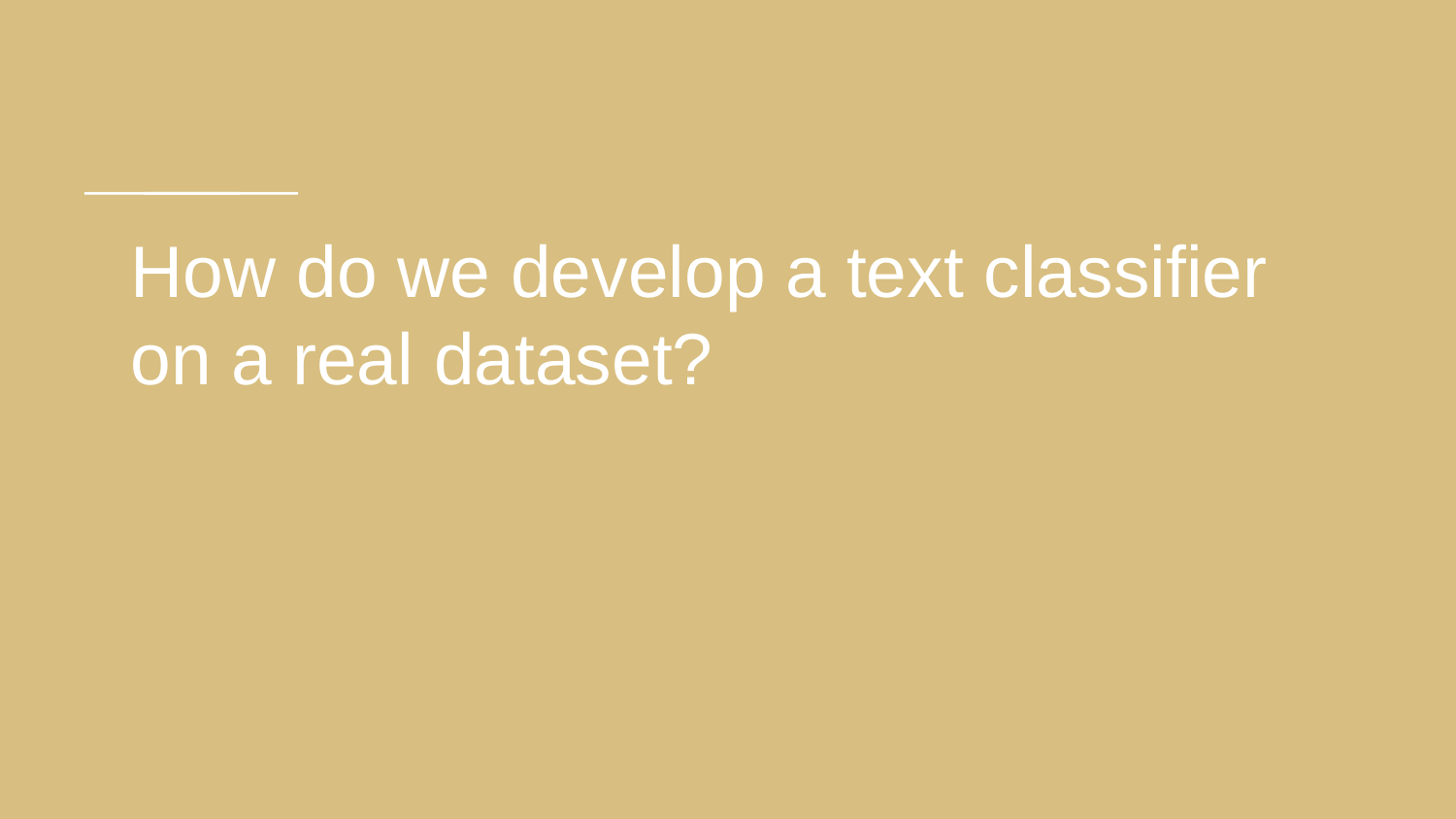

# How do we develop a text classifier on a real dataset?